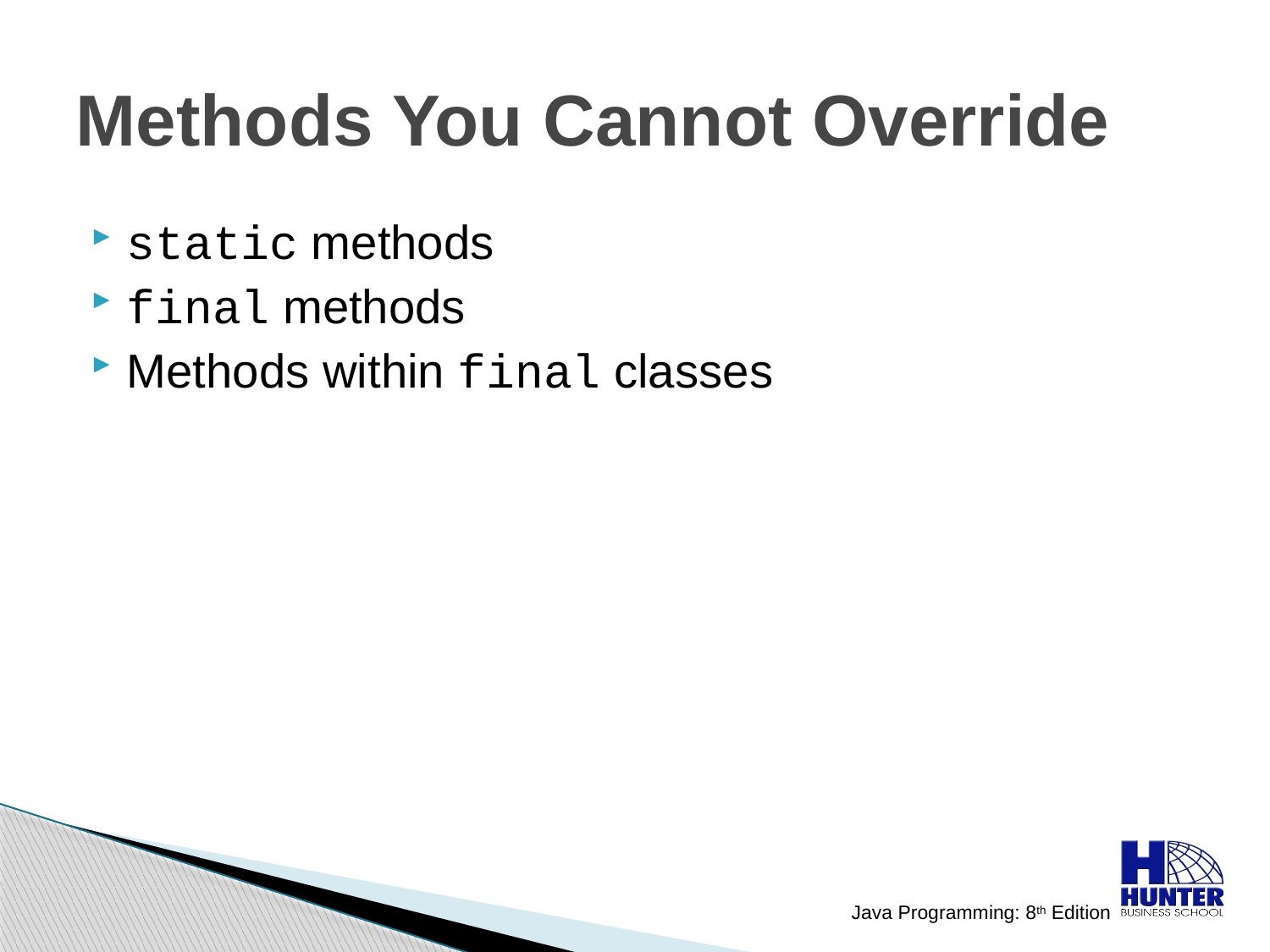

# Methods You Cannot Override
static methods
final methods
Methods within final classes